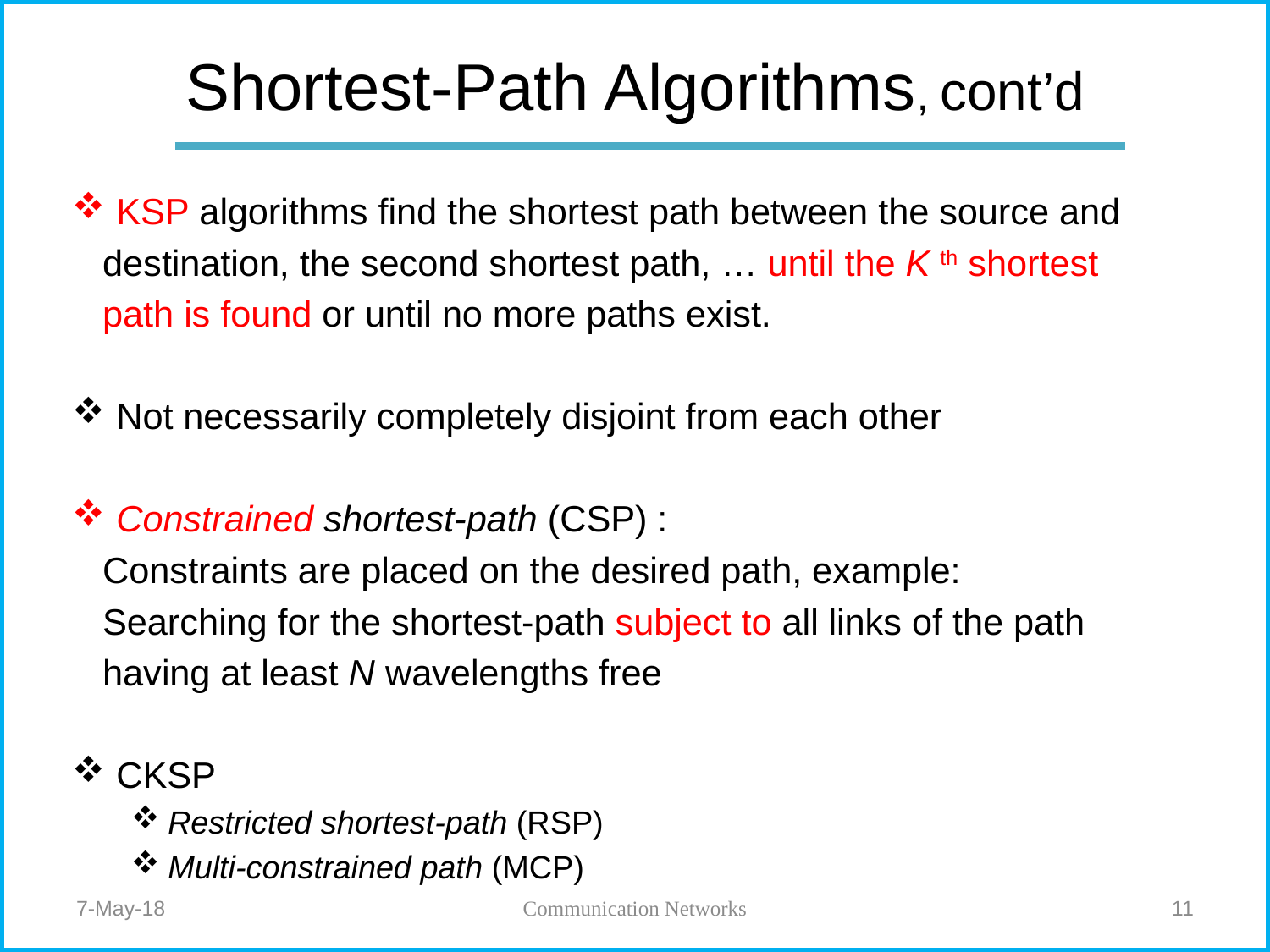

# Shortest-Path Algorithms, cont’d
KSP algorithms find the shortest path between the source and
   destination, the second shortest path, … until the K th shortest
   path is found or until no more paths exist.

Not necessarily completely disjoint from each other

Constrained shortest-path (CSP) :
   Constraints are placed on the desired path, example:
   Searching for the shortest-path subject to all links of the path
   having at least N wavelengths free

CKSP
Restricted shortest-path (RSP)
Multi-constrained path (MCP)
7-May-18
Communication Networks
11